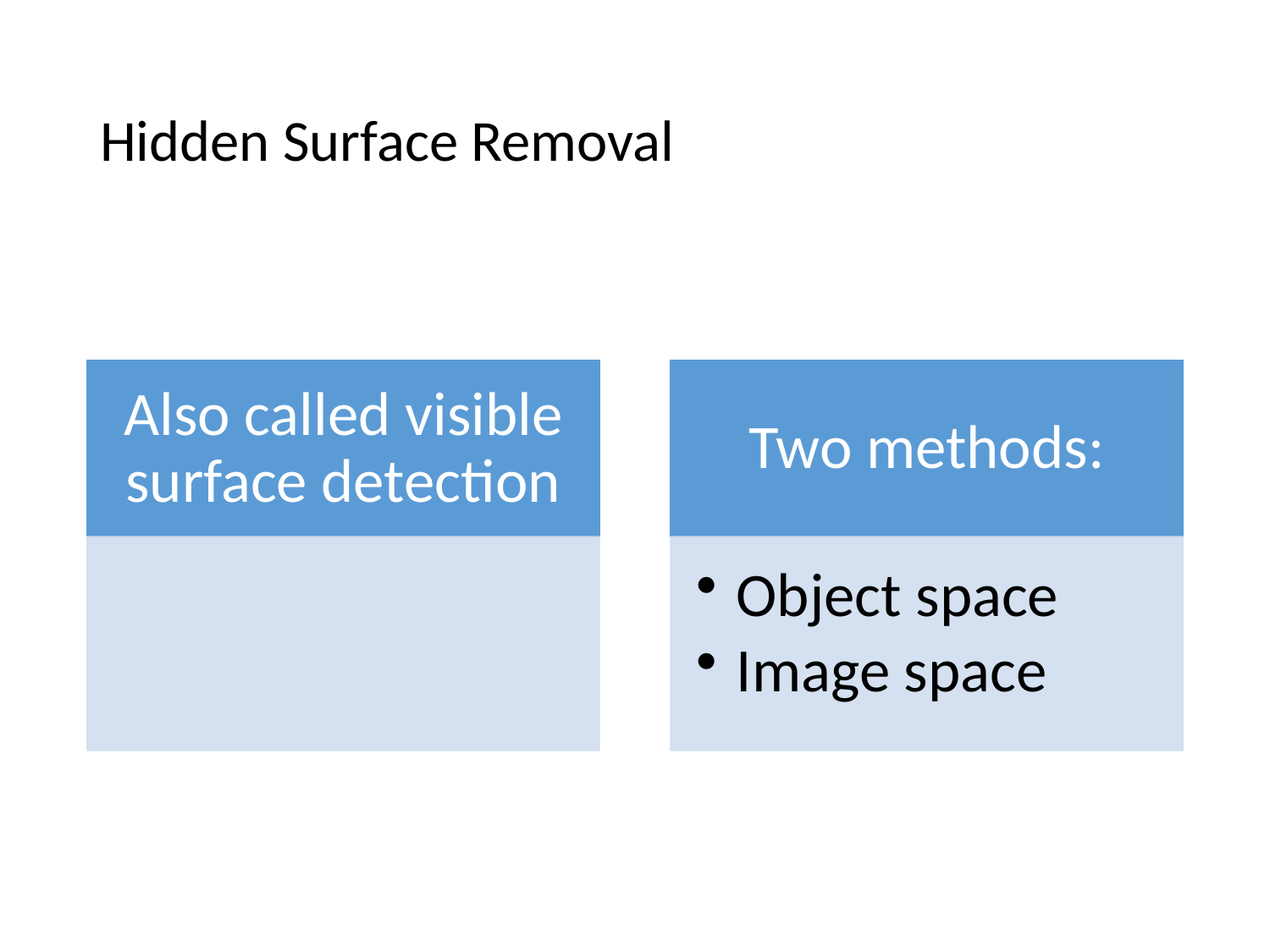

# Hidden Surface Removal
Also called visible surface detection
Two methods:
Object space
Image space